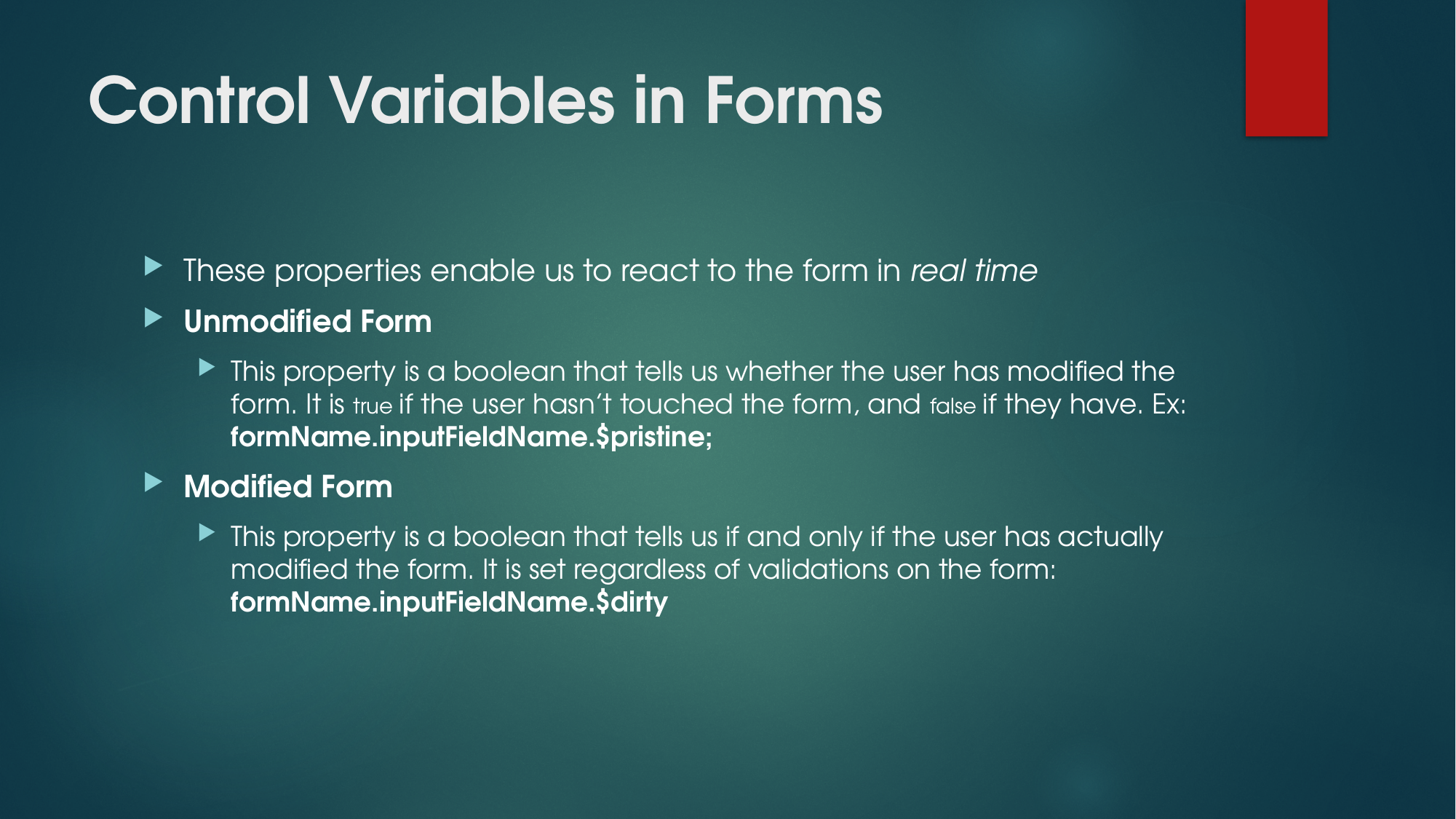

# Control Variables in Forms
These properties enable us to react to the form in real time
Unmodified Form
This property is a boolean that tells us whether the user has modified the form. It is true if the user hasn’t touched the form, and false if they have. Ex: formName.inputFieldName.$pristine;
Modified Form
This property is a boolean that tells us if and only if the user has actually modified the form. It is set regardless of validations on the form: formName.inputFieldName.$dirty